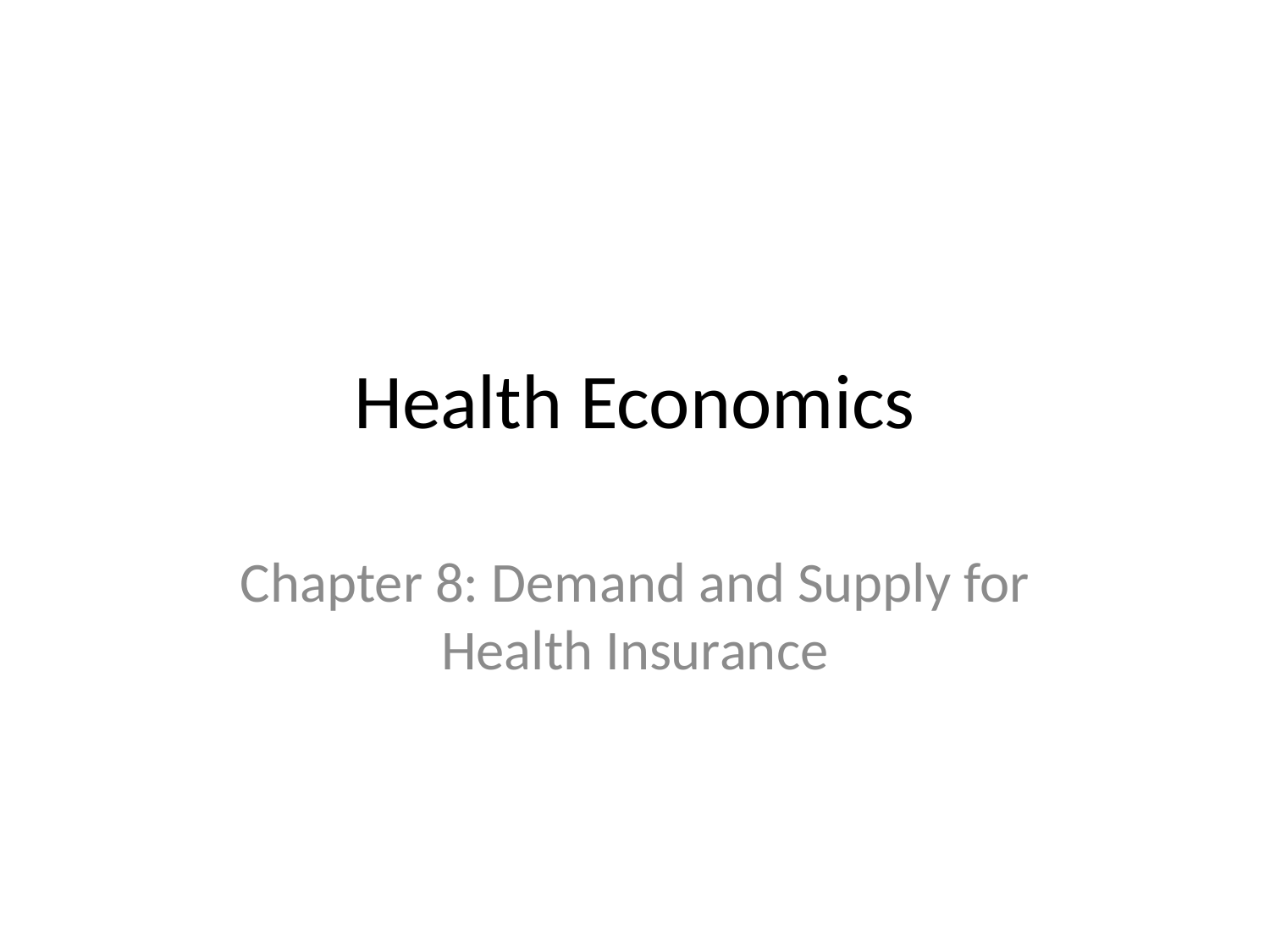

# Health Economics
Chapter 8: Demand and Supply for Health Insurance